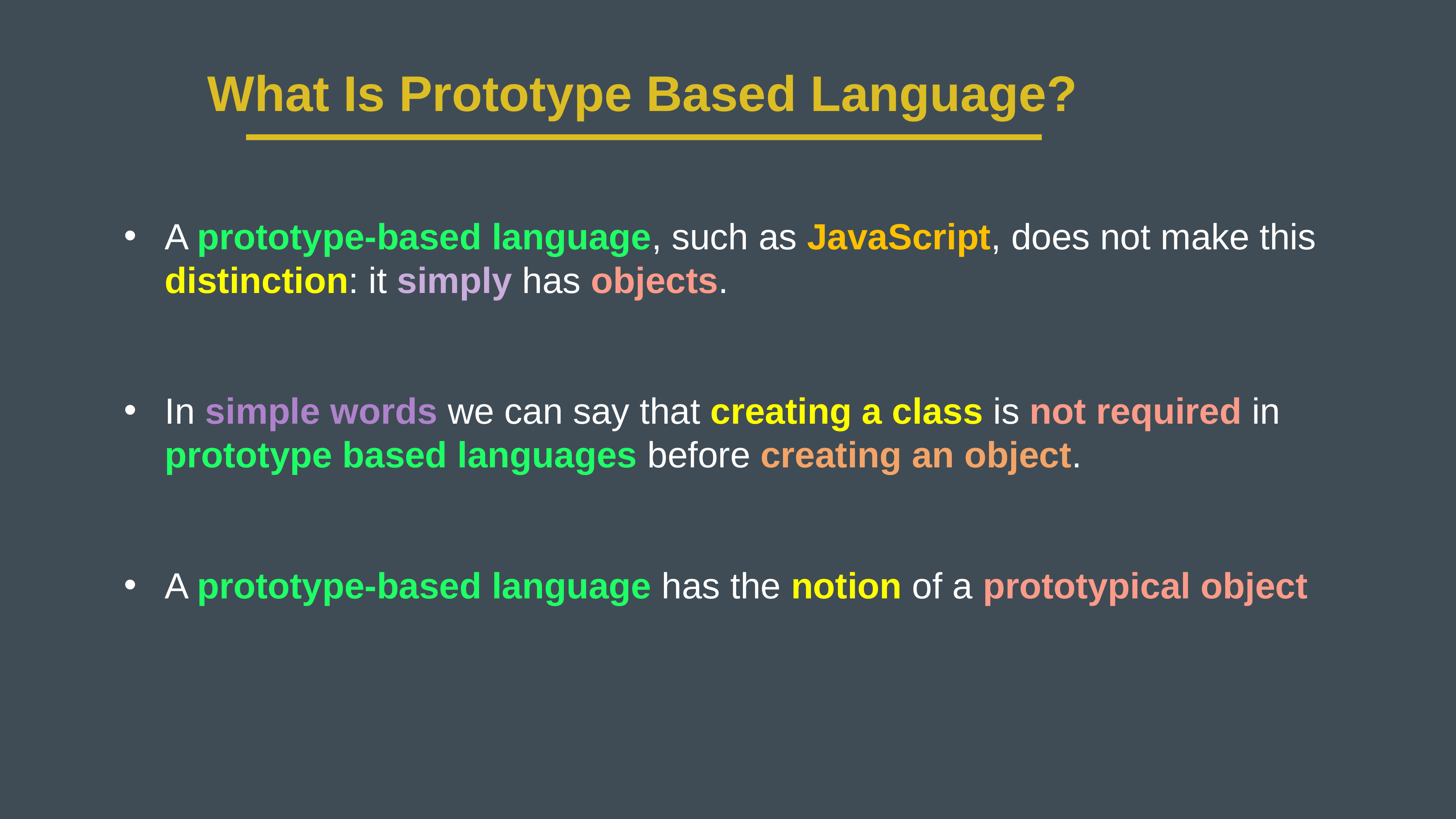

What Is Prototype Based Language?
A prototype-based language, such as JavaScript, does not make this distinction: it simply has objects.

In simple words we can say that creating a class is not required in prototype based languages before creating an object.

A prototype-based language has the notion of a prototypical object